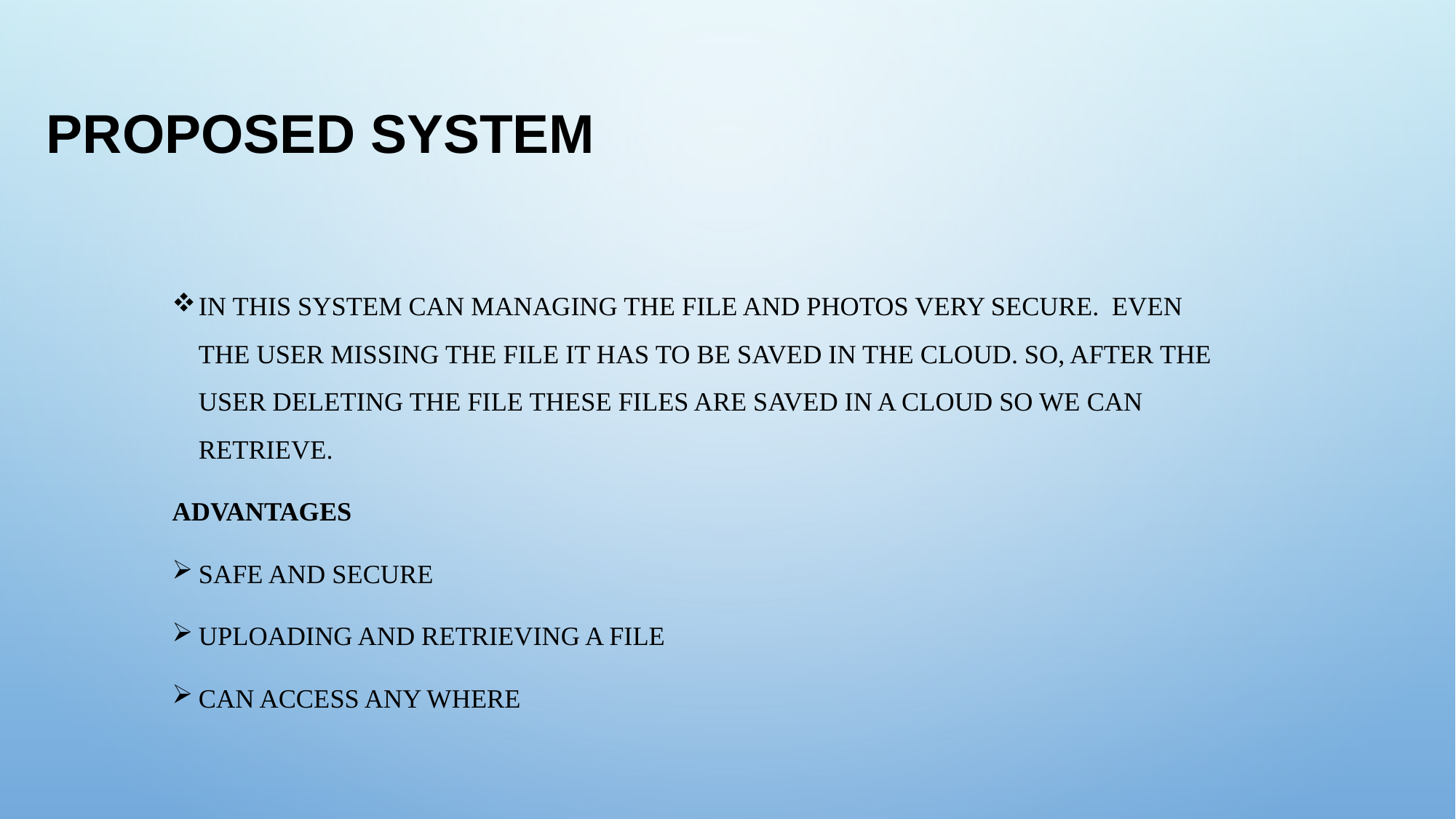

# PROPOSED SYSTEM
In this system can managing the file and photos very secure.  Even the user missing the file it has to be saved in the cloud. So, after the user deleting the file these files are saved in a cloud so we can retrieve.
Advantages
Safe and secure
Uploading and retrieving a file
Can access any where